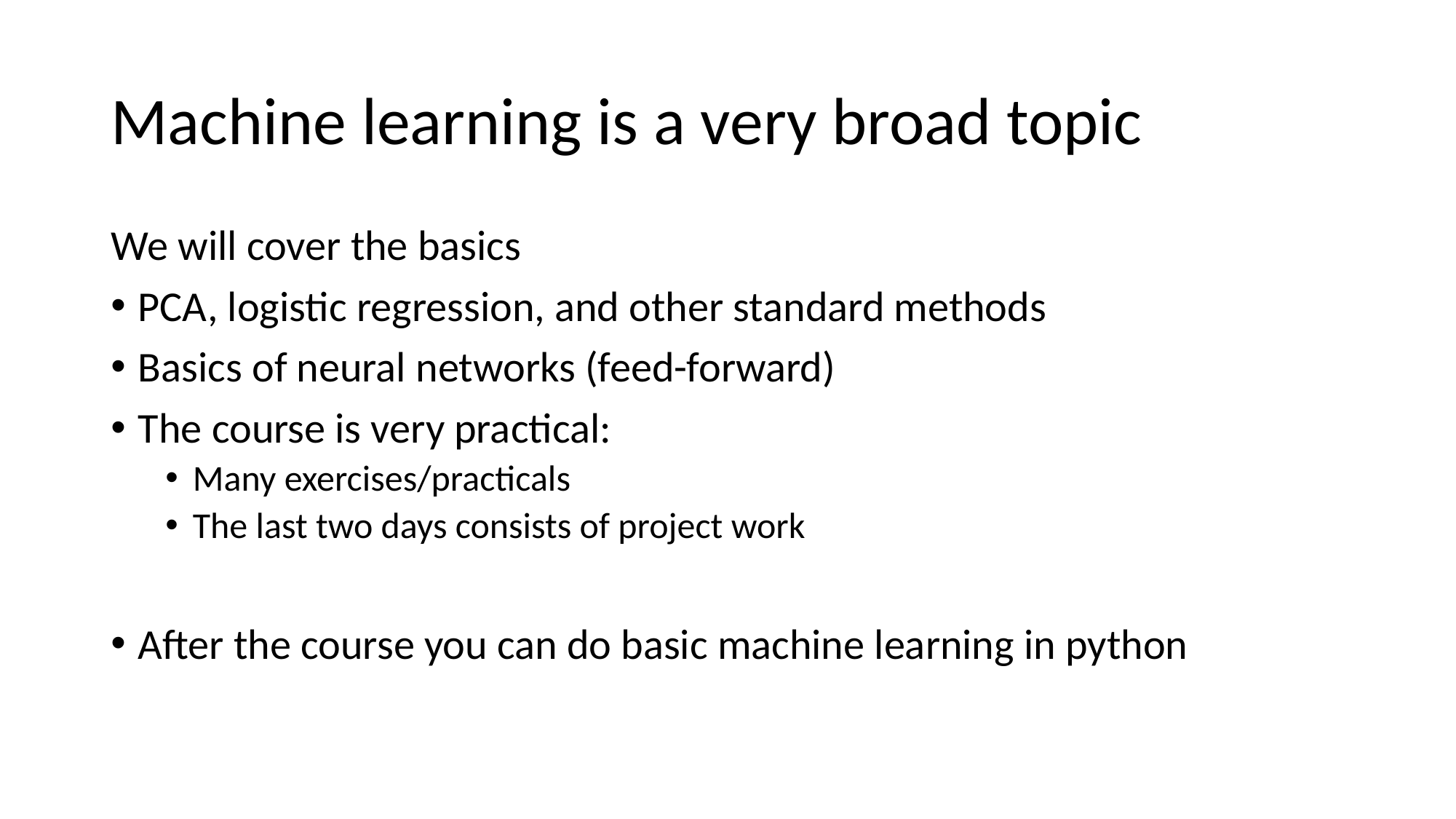

# Machine learning is a very broad topic
We will cover the basics
PCA, logistic regression, and other standard methods
Basics of neural networks (feed-forward)
The course is very practical:
Many exercises/practicals
The last two days consists of project work

After the course you can do basic machine learning in python